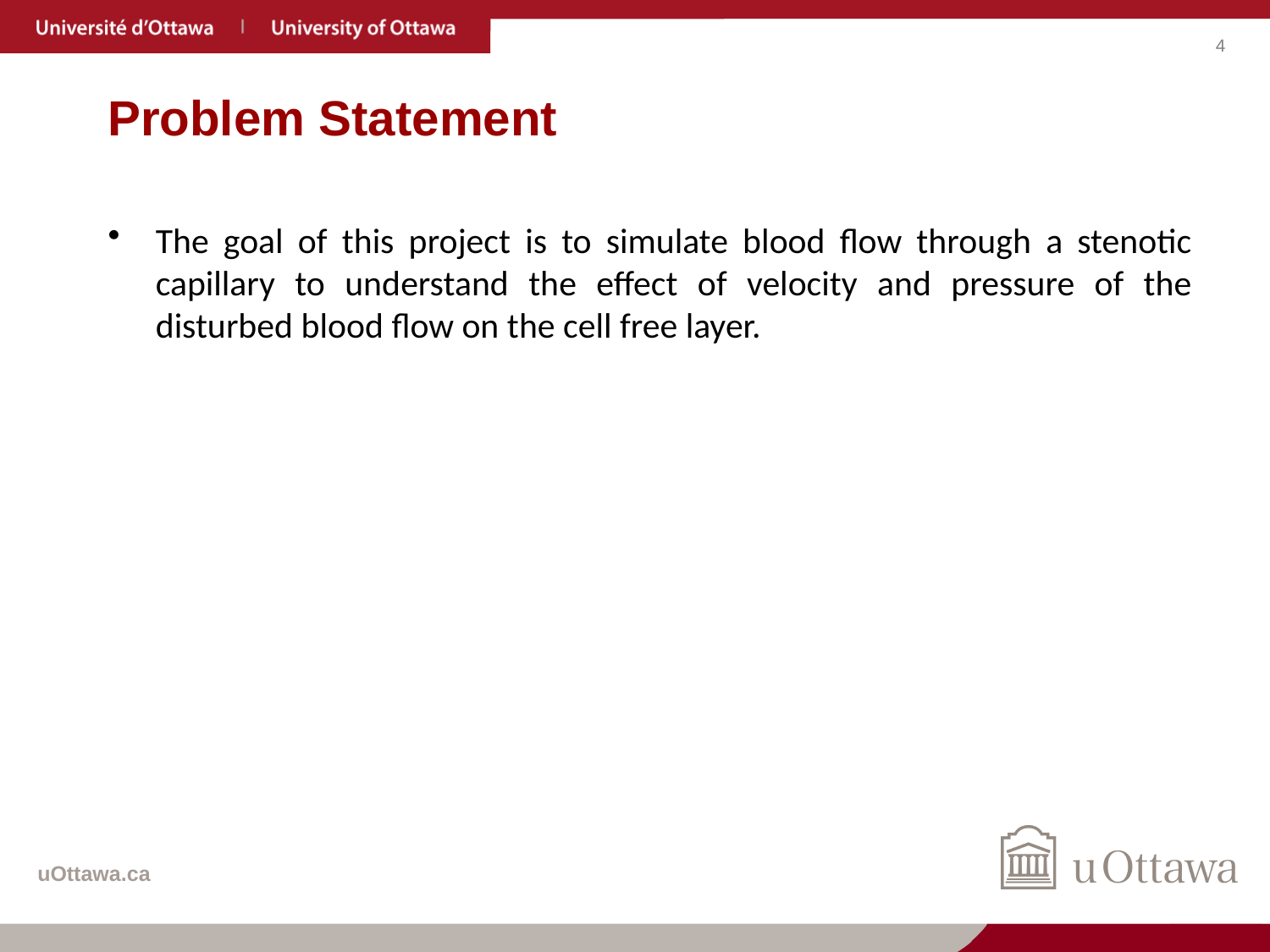

# Problem Statement
The goal of this project is to simulate blood flow through a stenotic capillary to understand the effect of velocity and pressure of the disturbed blood flow on the cell free layer.